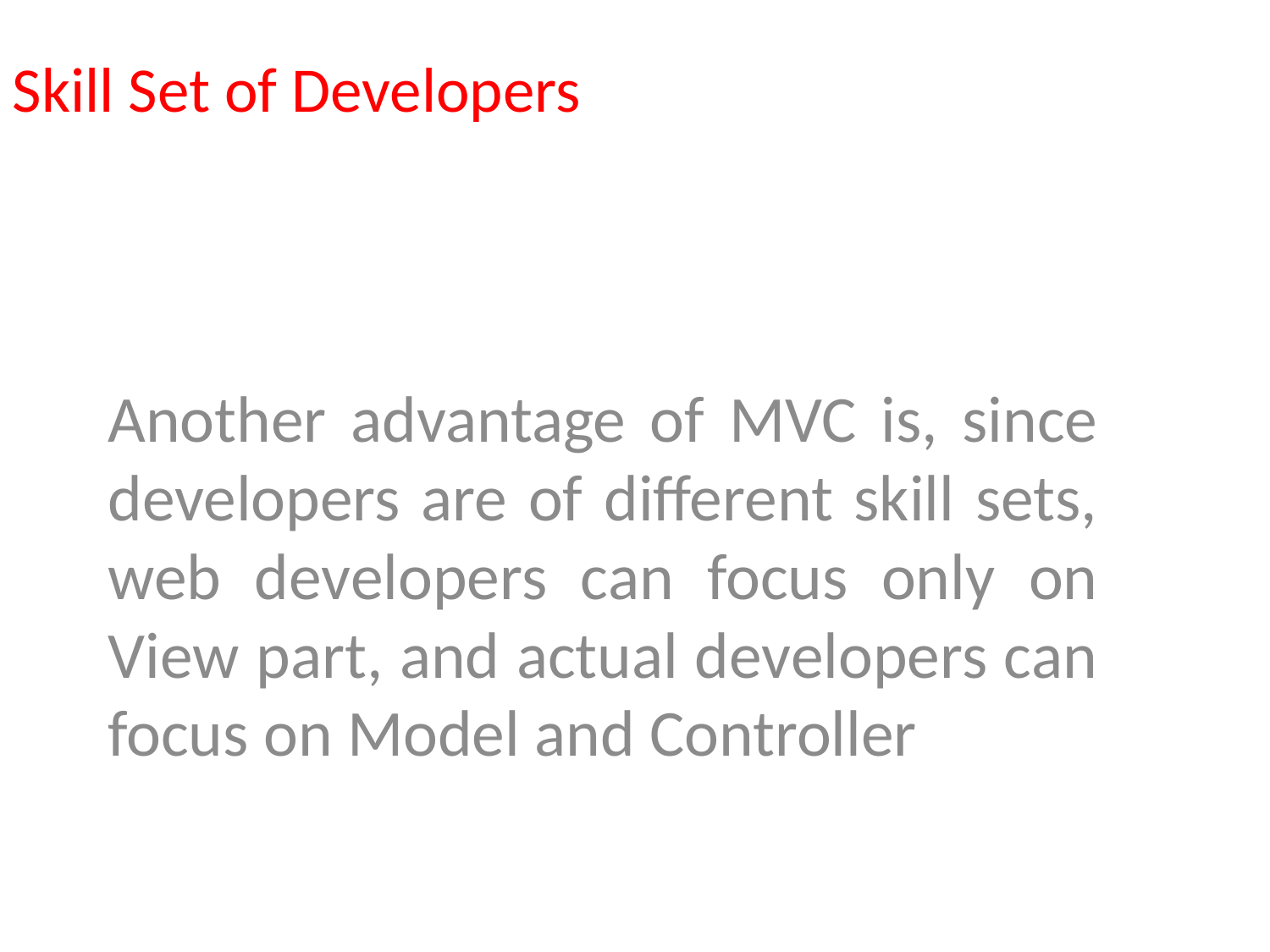

Skill Set of Developers
Another advantage of MVC is, since developers are of different skill sets, web developers can focus only on View part, and actual developers can focus on Model and Controller